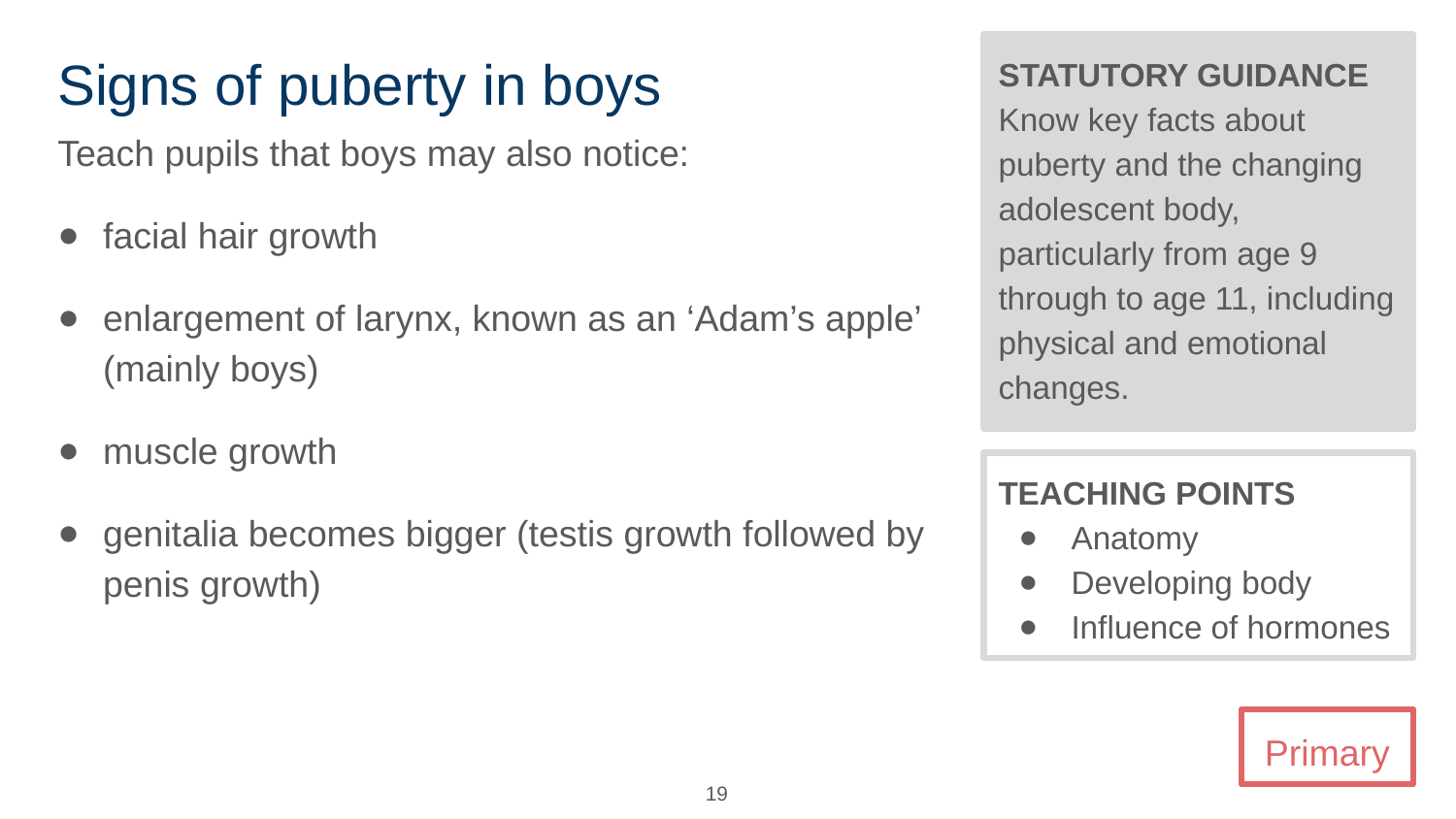

# Signs of puberty in boys

STATUTORY GUIDANCE
Know key facts about puberty and the changing adolescent body, particularly from age 9 through to age 11, including physical and emotional changes.

Teach pupils that boys may also notice:
facial hair growth
enlargement of larynx, known as an ‘Adam’s apple’ (mainly boys)
muscle growth
genitalia becomes bigger (testis growth followed by penis growth)

TEACHING POINTS
Anatomy
Developing body
Influence of hormones

Primary
19